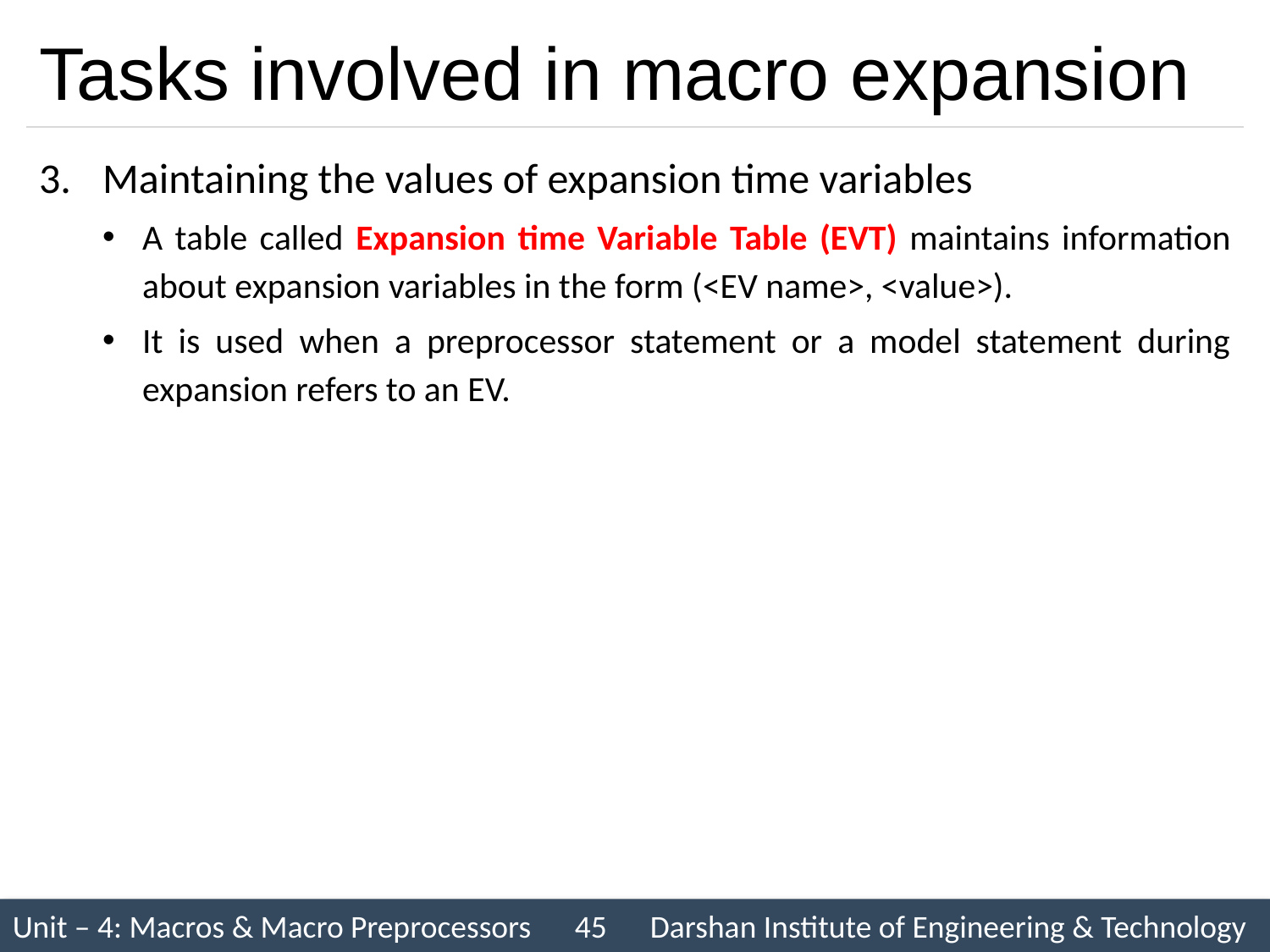

# Tasks involved in macro expansion
Maintaining the values of expansion time variables
A table called Expansion time Variable Table (EVT) maintains information about expansion variables in the form (<EV name>, <value>).
It is used when a preprocessor statement or a model statement during expansion refers to an EV.